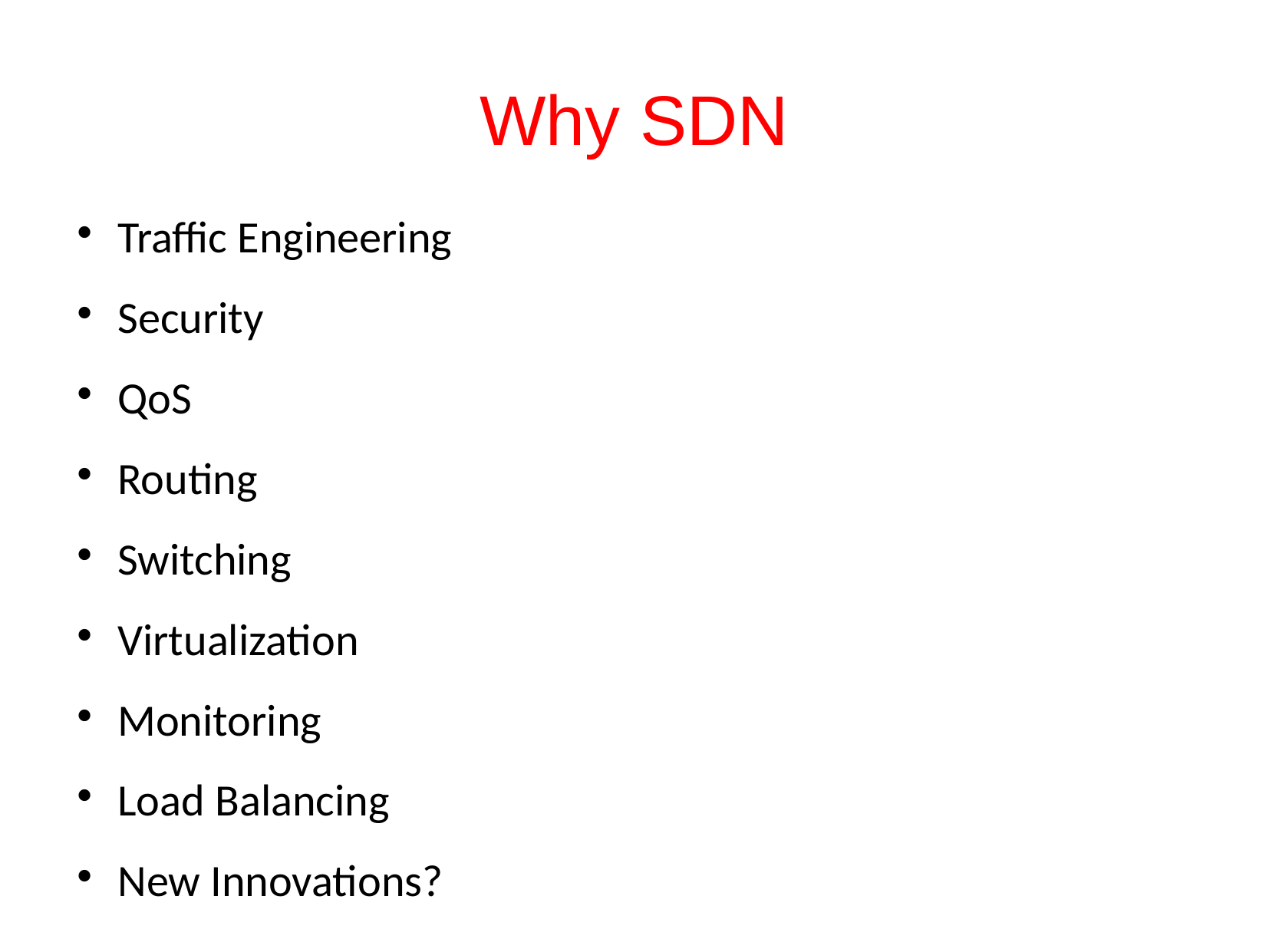

Why SDN
Traffic Engineering
Security
QoS
Routing
Switching
Virtualization
Monitoring
Load Balancing
New Innovations?